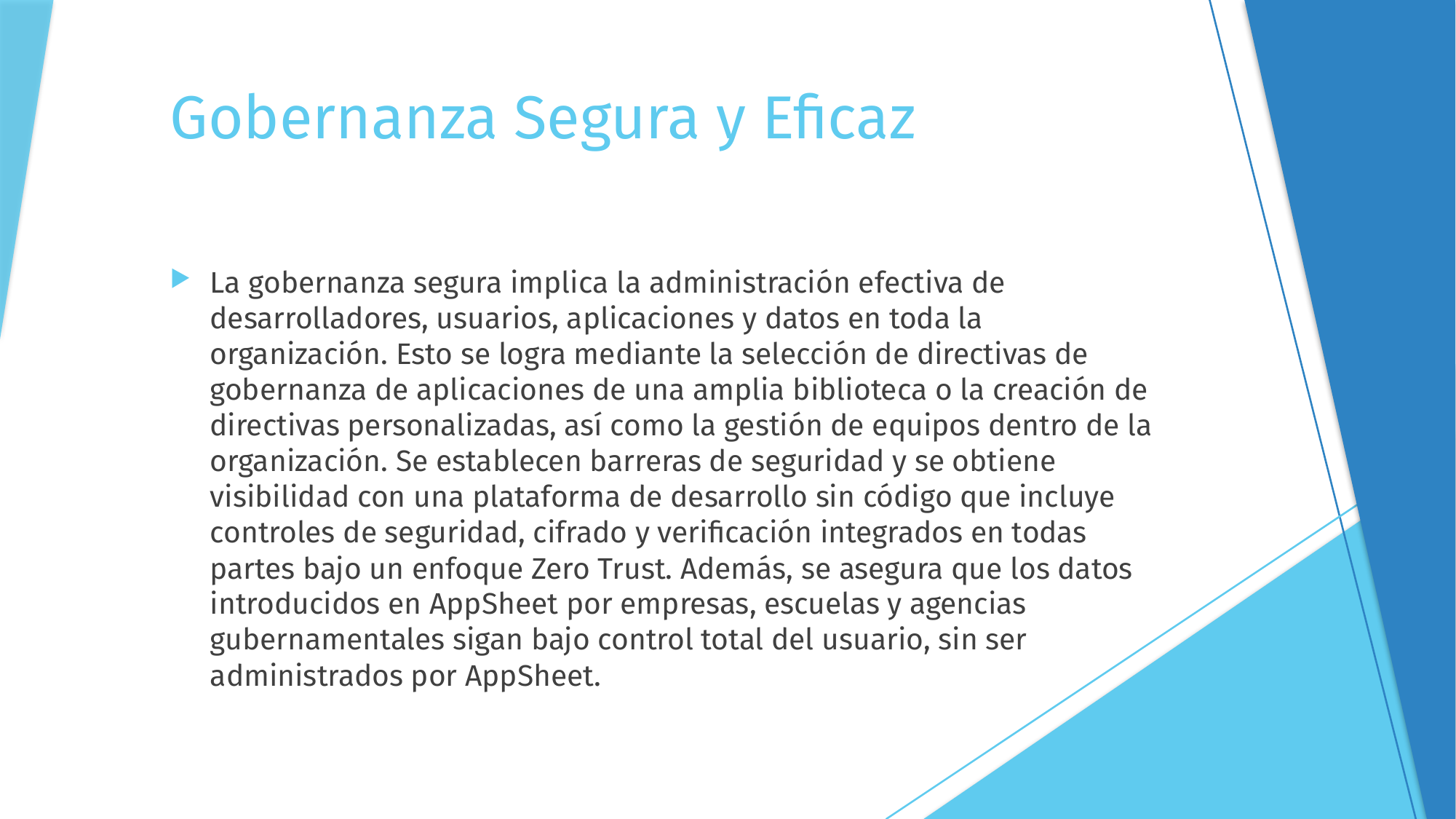

# Gobernanza Segura y Eficaz
La gobernanza segura implica la administración efectiva de desarrolladores, usuarios, aplicaciones y datos en toda la organización. Esto se logra mediante la selección de directivas de gobernanza de aplicaciones de una amplia biblioteca o la creación de directivas personalizadas, así como la gestión de equipos dentro de la organización. Se establecen barreras de seguridad y se obtiene visibilidad con una plataforma de desarrollo sin código que incluye controles de seguridad, cifrado y verificación integrados en todas partes bajo un enfoque Zero Trust. Además, se asegura que los datos introducidos en AppSheet por empresas, escuelas y agencias gubernamentales sigan bajo control total del usuario, sin ser administrados por AppSheet.